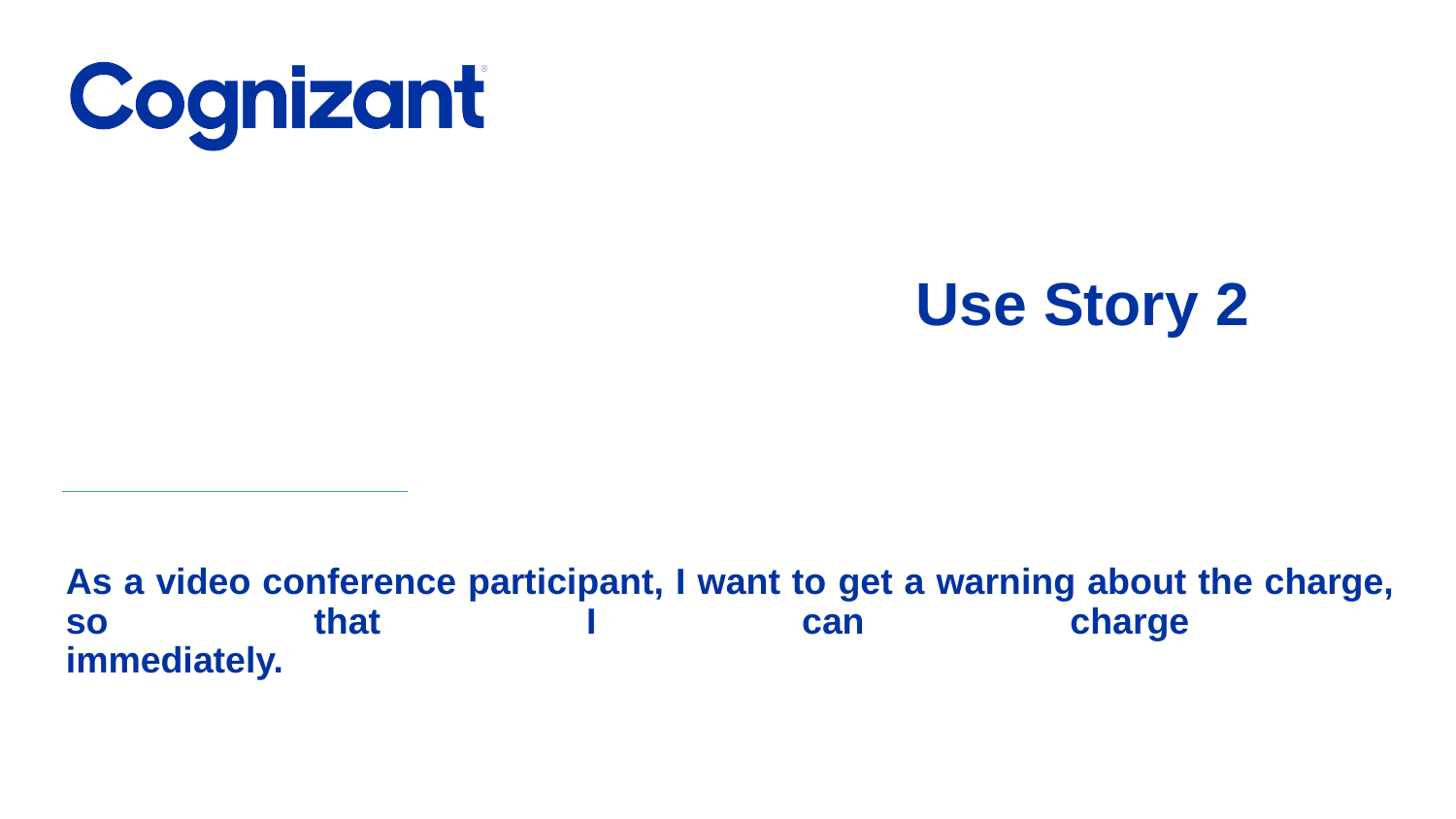

Use Story 2
# As a video conference participant, I want to get a warning about the charge, so that I can charge immediately.